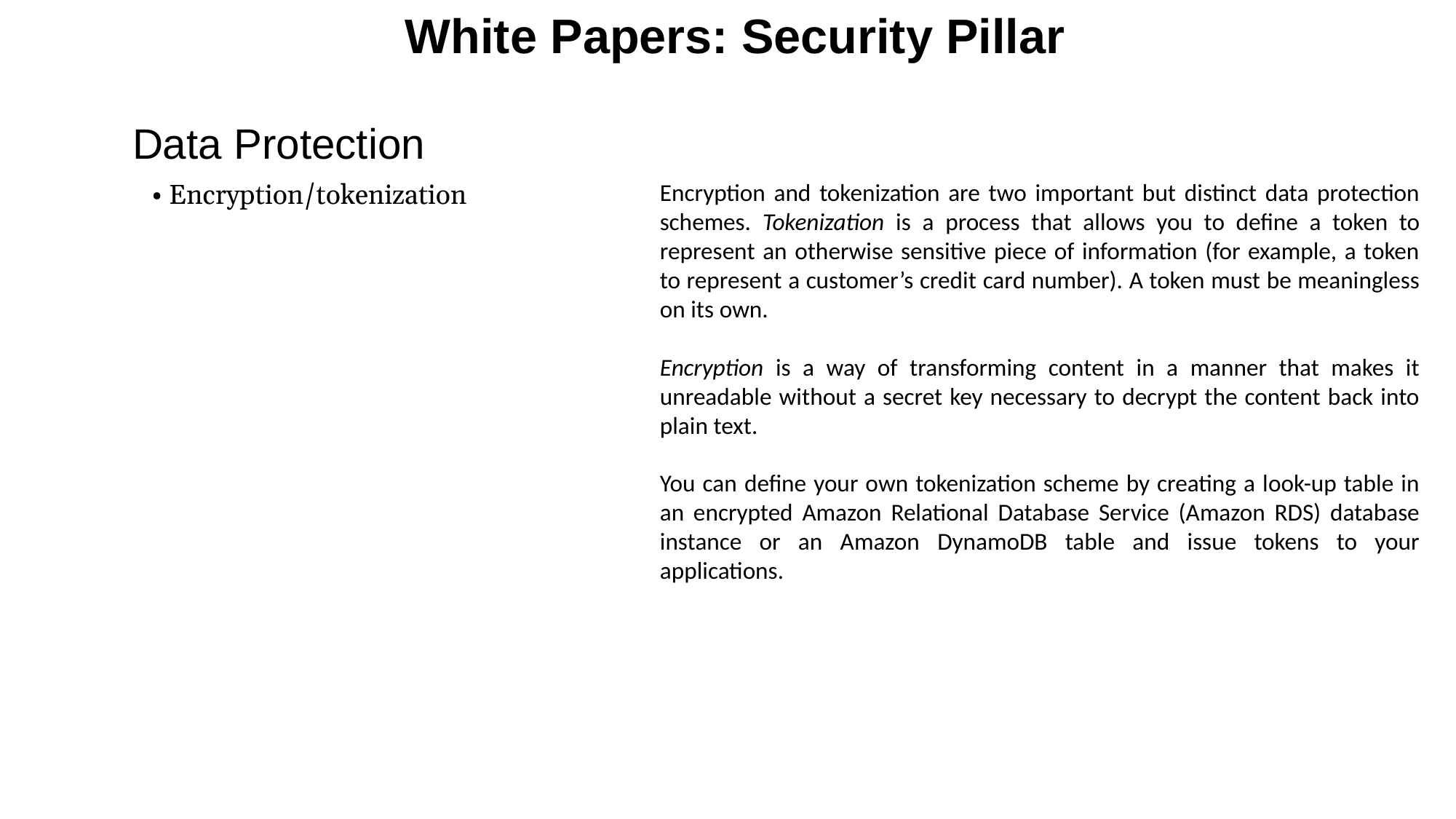

White Papers: Security Pillar
Data Protection
• Encryption/tokenization

Encryption and tokenization are two important but distinct data protection schemes. Tokenization is a process that allows you to define a token to represent an otherwise sensitive piece of information (for example, a token to represent a customer’s credit card number). A token must be meaningless on its own.

Encryption is a way of transforming content in a manner that makes it unreadable without a secret key necessary to decrypt the content back into plain text.

You can define your own tokenization scheme by creating a look-up table in an encrypted Amazon Relational Database Service (Amazon RDS) database instance or an Amazon DynamoDB table and issue tokens to your applications.